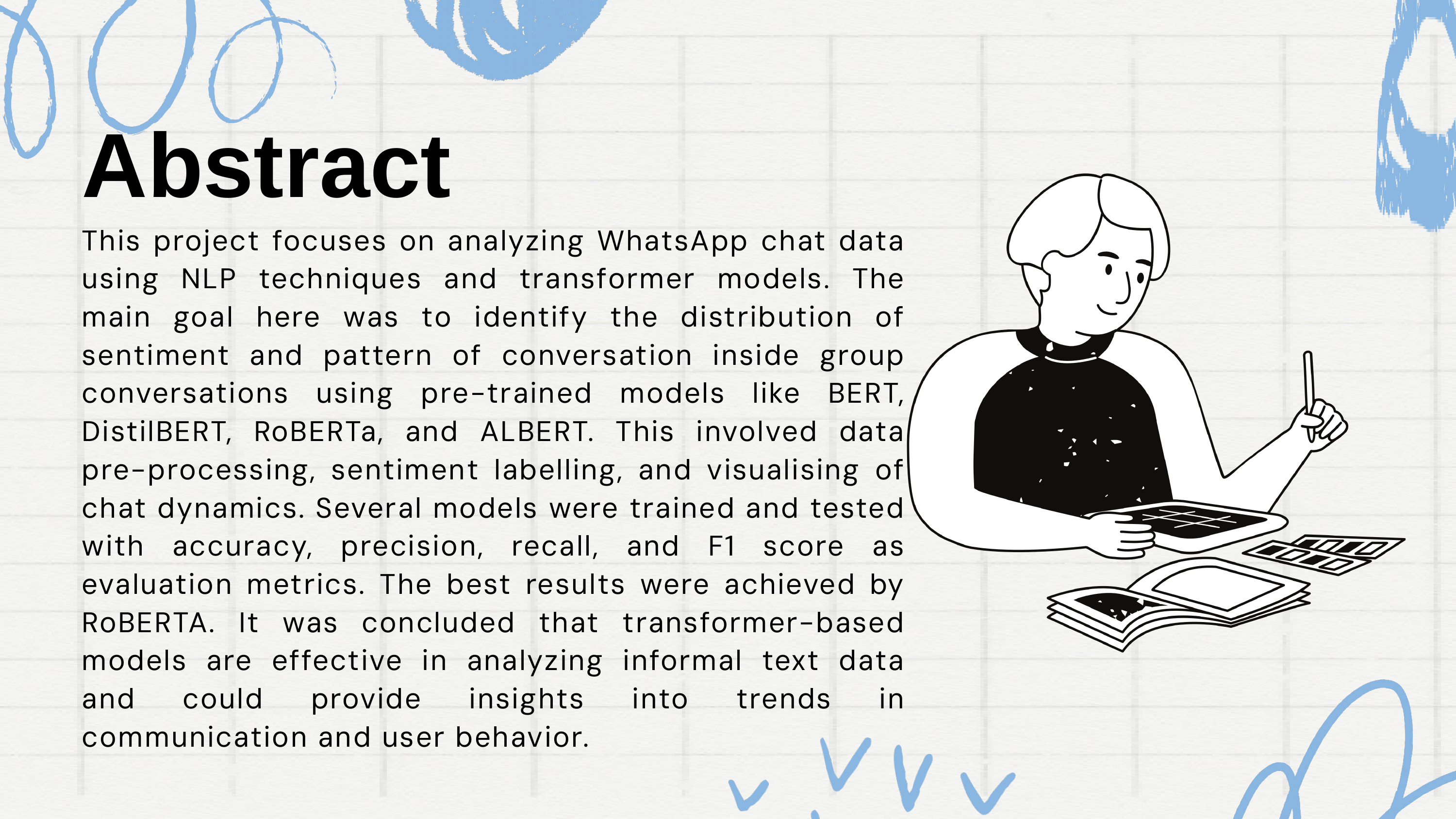

Abstract

This project focuses on analyzing WhatsApp chat data using NLP techniques and transformer models. The main goal here was to identify the distribution of sentiment and pattern of conversation inside group conversations using pre-trained models like BERT, DistilBERT, RoBERTa, and ALBERT. This involved data pre-processing, sentiment labelling, and visualising of chat dynamics. Several models were trained and tested with accuracy, precision, recall, and F1 score as evaluation metrics. The best results were achieved by RoBERTA. It was concluded that transformer-based models are effective in analyzing informal text data and could provide insights into trends in communication and user behavior.